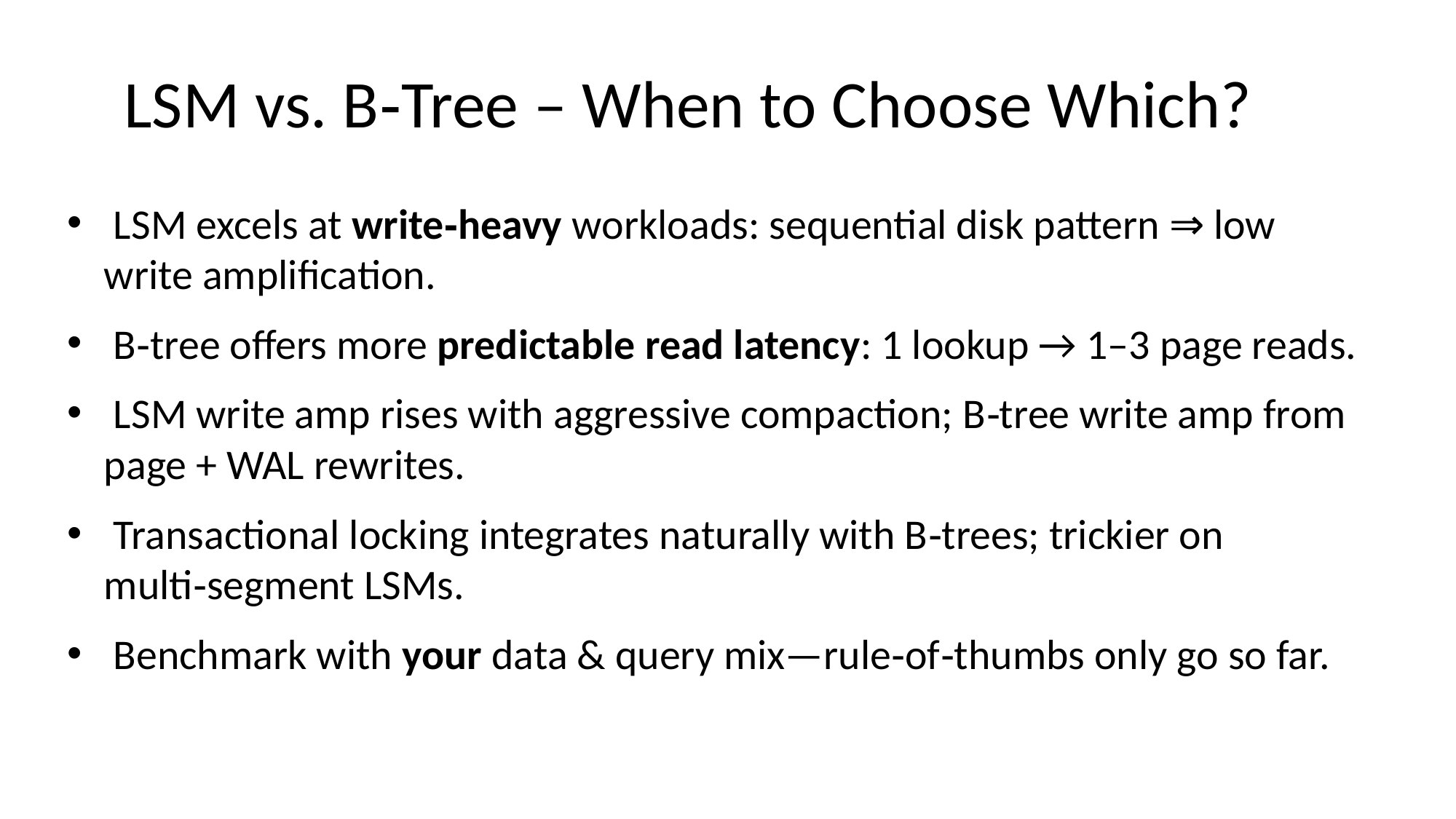

# LSM vs. B‑Tree – When to Choose Which?
 LSM excels at write‑heavy workloads: sequential disk pattern ⇒ low write amplification.
 B‑tree offers more predictable read latency: 1 lookup → 1–3 page reads.
 LSM write amp rises with aggressive compaction; B‑tree write amp from page + WAL rewrites.
 Transactional locking integrates naturally with B‑trees; trickier on multi‑segment LSMs.
 Benchmark with your data & query mix—rule‑of‑thumbs only go so far.